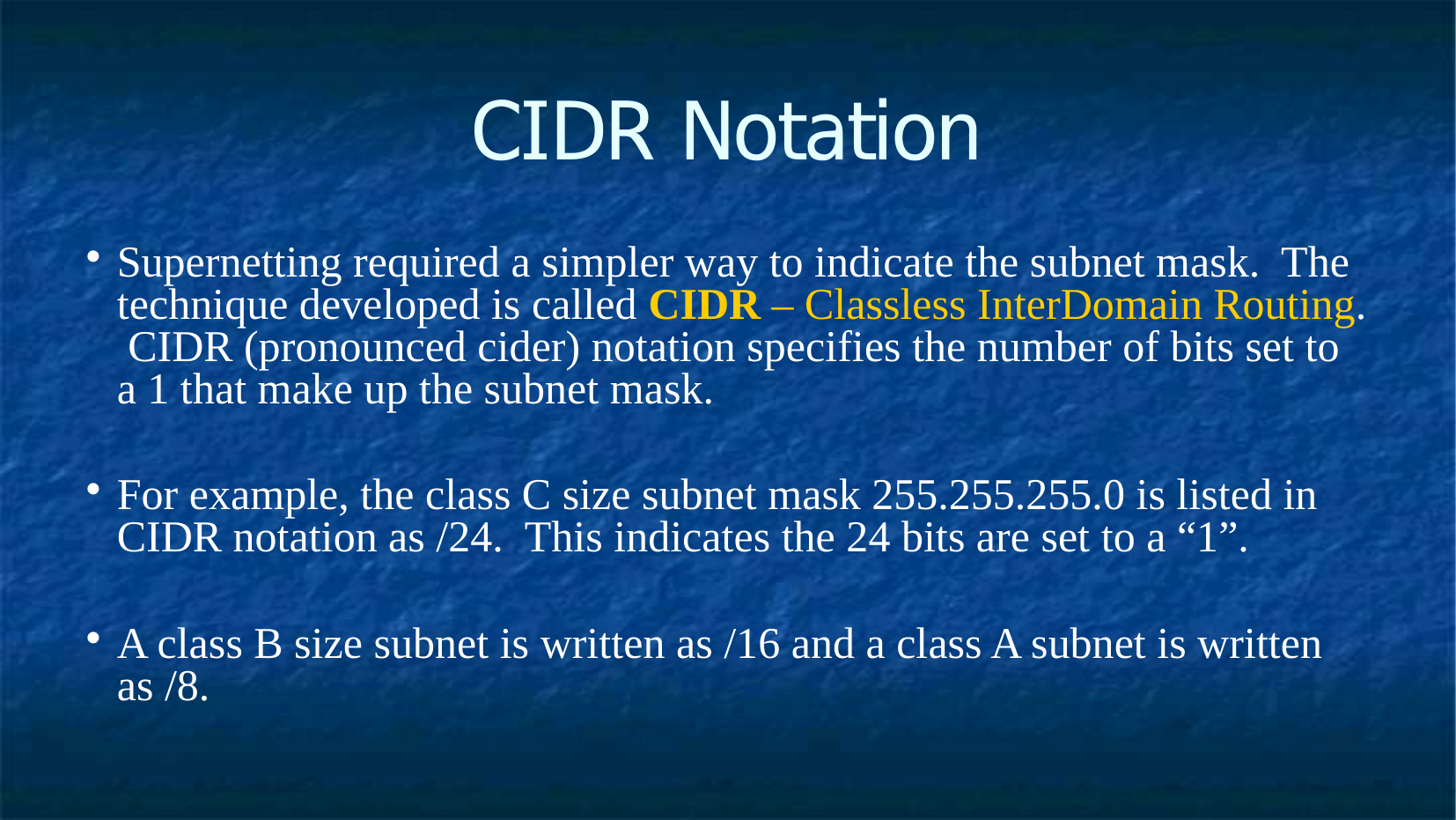

CIDR Notation
Supernetting required a simpler way to indicate the subnet mask.  The technique developed is called CIDR – Classless InterDomain Routing.  CIDR (pronounced cider) notation specifies the number of bits set to a 1 that make up the subnet mask.

For example, the class C size subnet mask 255.255.255.0 is listed in CIDR notation as /24.  This indicates the 24 bits are set to a “1”.

A class B size subnet is written as /16 and a class A subnet is written as /8.